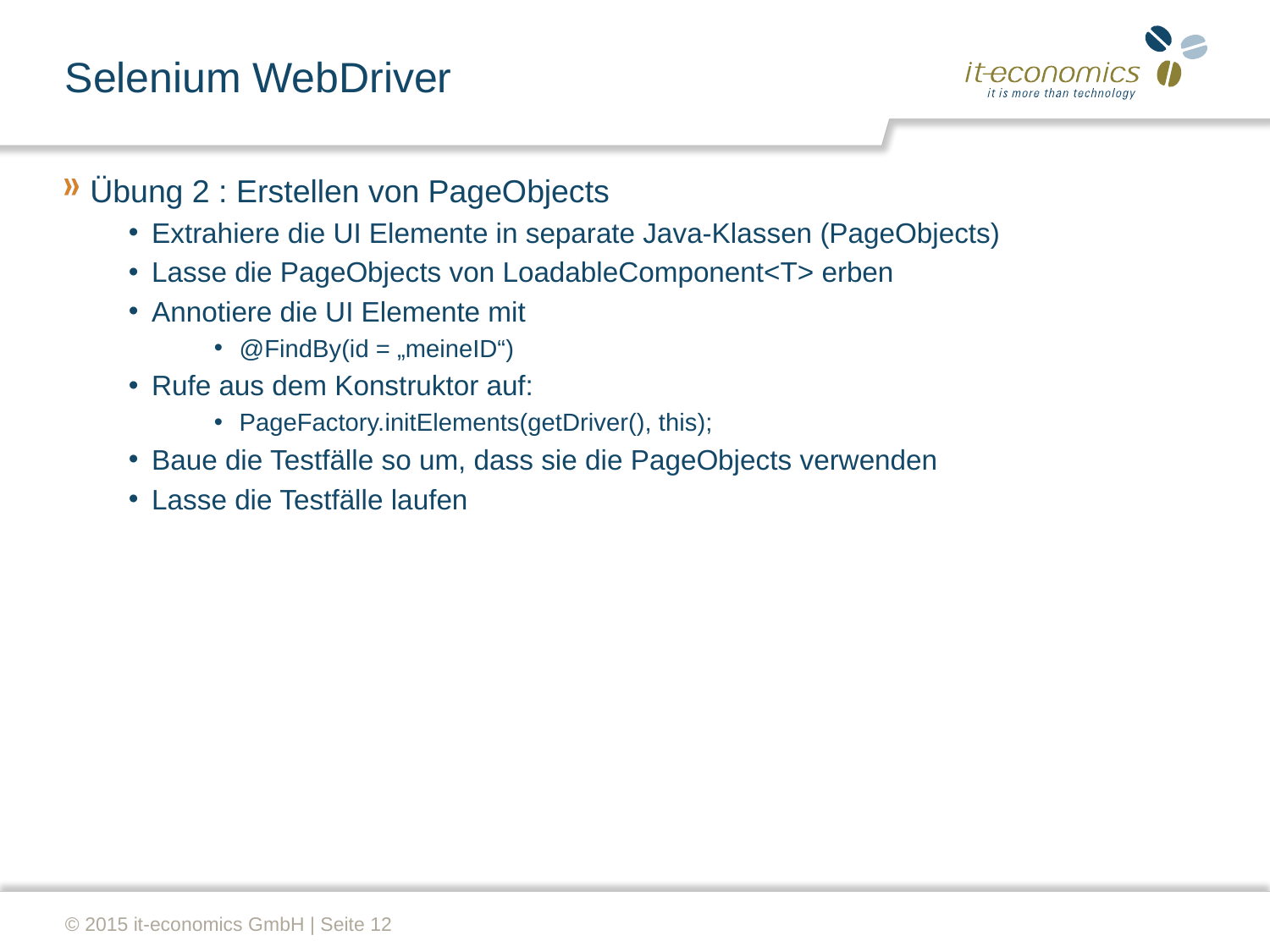

# Selenium WebDriver
Übung 2 : Erstellen von PageObjects
Extrahiere die UI Elemente in separate Java-Klassen (PageObjects)
Lasse die PageObjects von LoadableComponent<T> erben
Annotiere die UI Elemente mit
@FindBy(id = „meineID“)
Rufe aus dem Konstruktor auf:
PageFactory.initElements(getDriver(), this);
Baue die Testfälle so um, dass sie die PageObjects verwenden
Lasse die Testfälle laufen

© 2015 it-economics GmbH | Seite 12